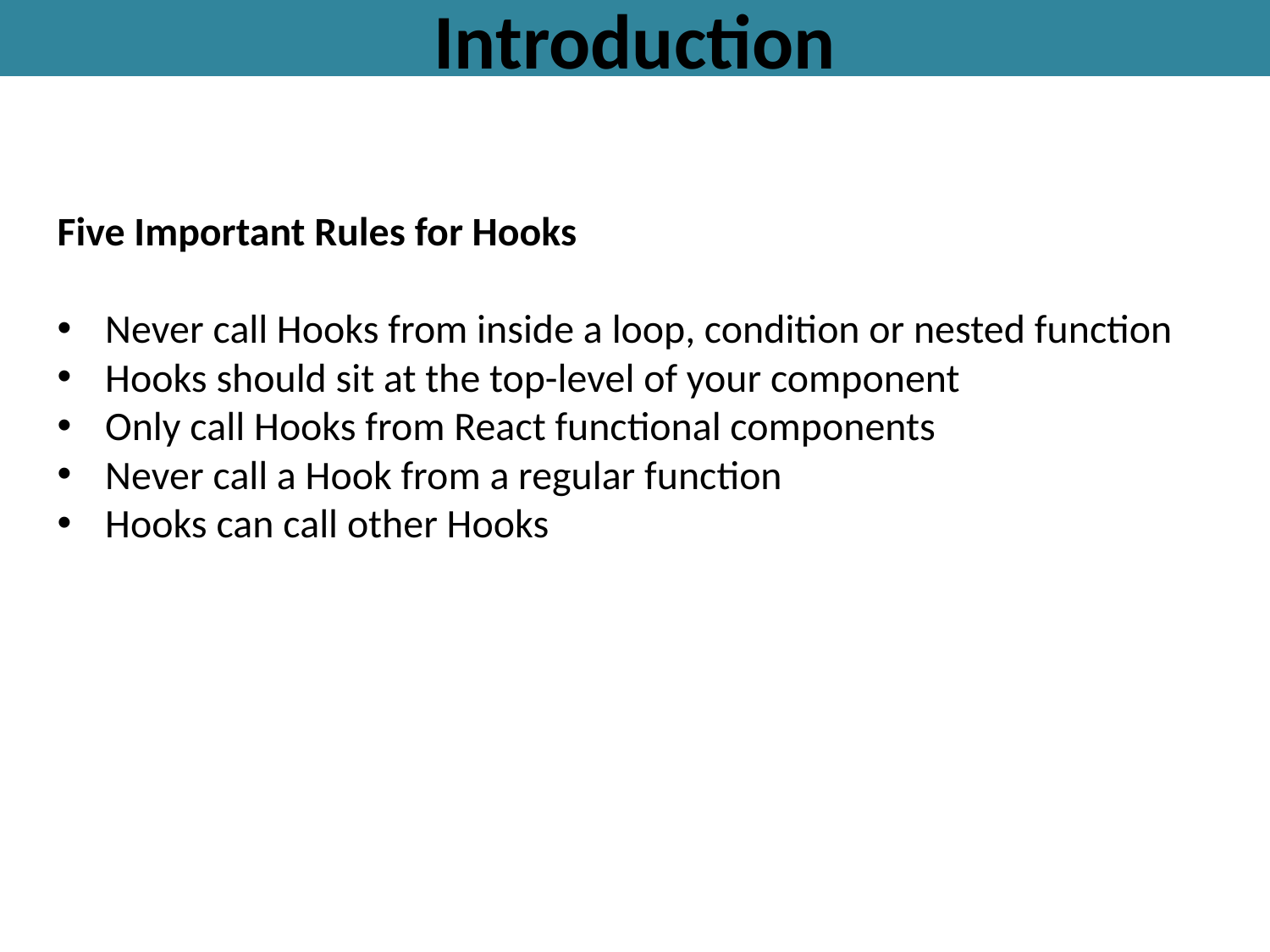

# Introduction
Five Important Rules for Hooks

Never call Hooks from inside a loop, condition or nested function
Hooks should sit at the top-level of your component
Only call Hooks from React functional components
Never call a Hook from a regular function
Hooks can call other Hooks